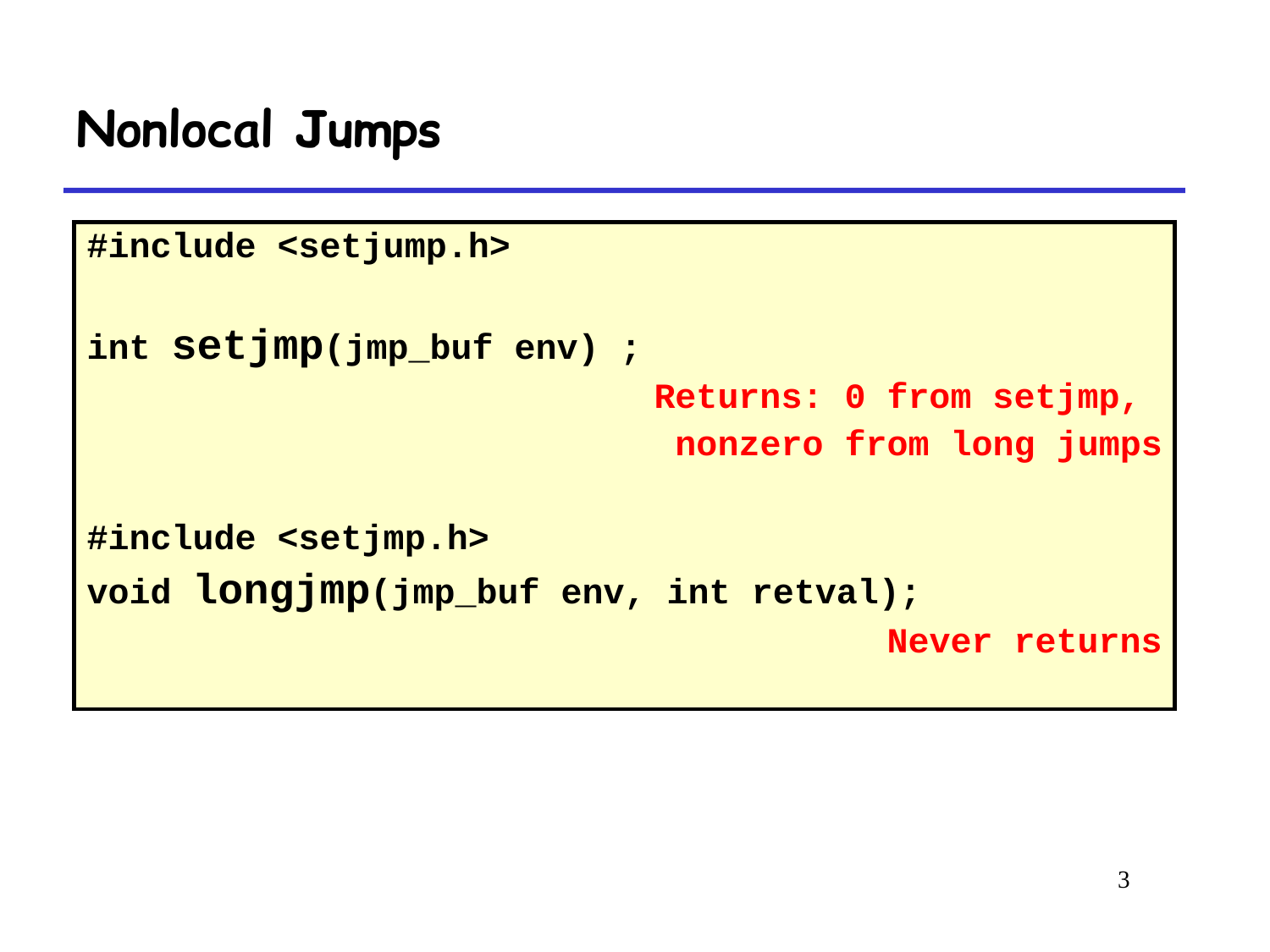

# Nonlocal Jumps
| #include <setjump.h> int setjmp(jmp\_buf env) ; Returns: 0 from setjmp, nonzero from long jumps #include <setjmp.h> void longjmp(jmp\_buf env, int retval); Never returns |
| --- |
3